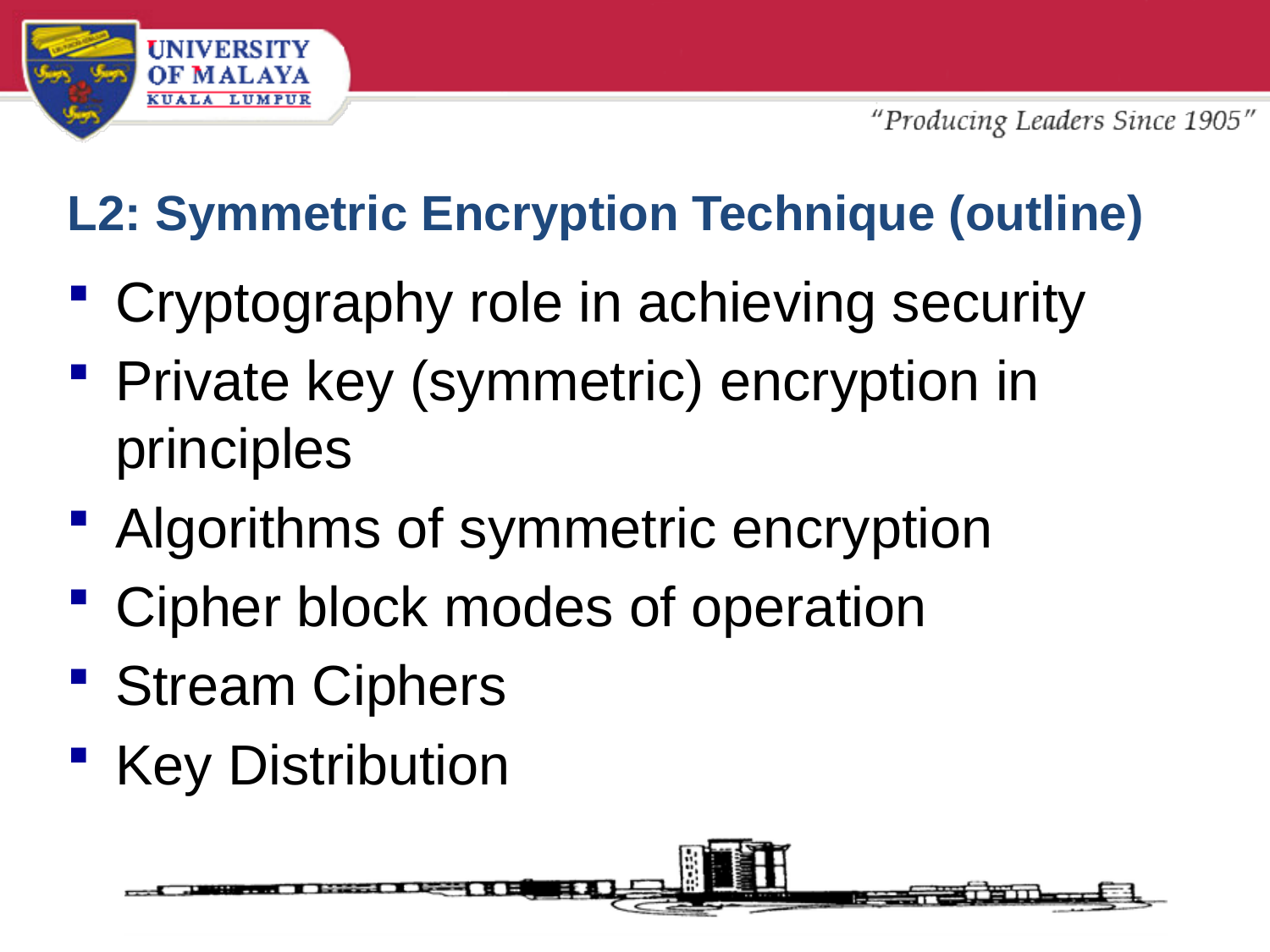

# L2: Symmetric Encryption Technique (outline)
Cryptography role in achieving security
Private key (symmetric) encryption in principles
Algorithms of symmetric encryption
Cipher block modes of operation
Stream Ciphers
Key Distribution